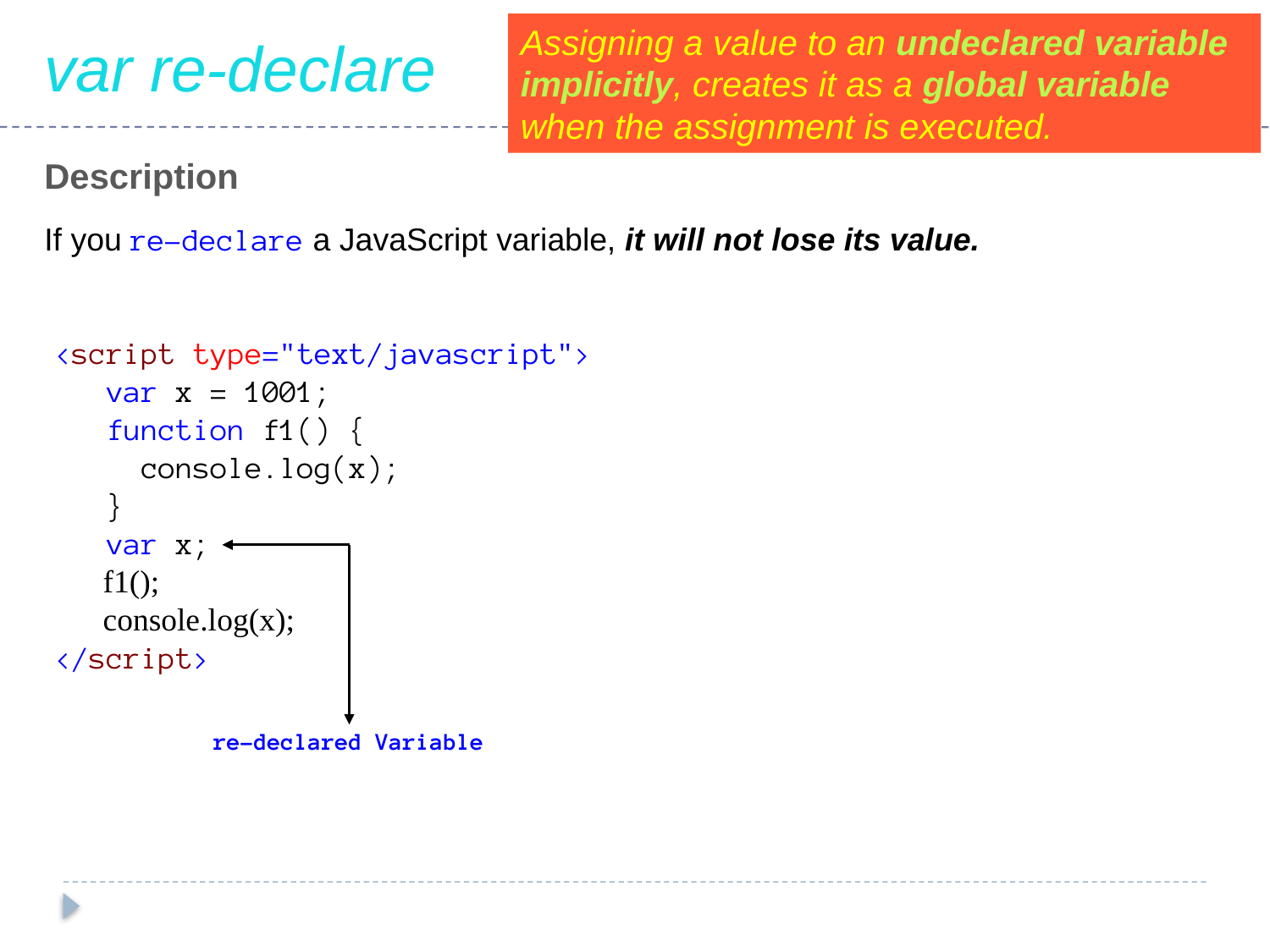

Assigning a value to an undeclared variable implicitly, creates it as a global variable when the assignment is executed.
var re-declare
Description
If you re-declare a JavaScript variable, it will not lose its value.
<script type="text/javascript">
   var x = 1001;
   function f1() {
     console.log(x);
   }
   var x;
      f1();
      console.log(x);
</script>
re-declared Variable